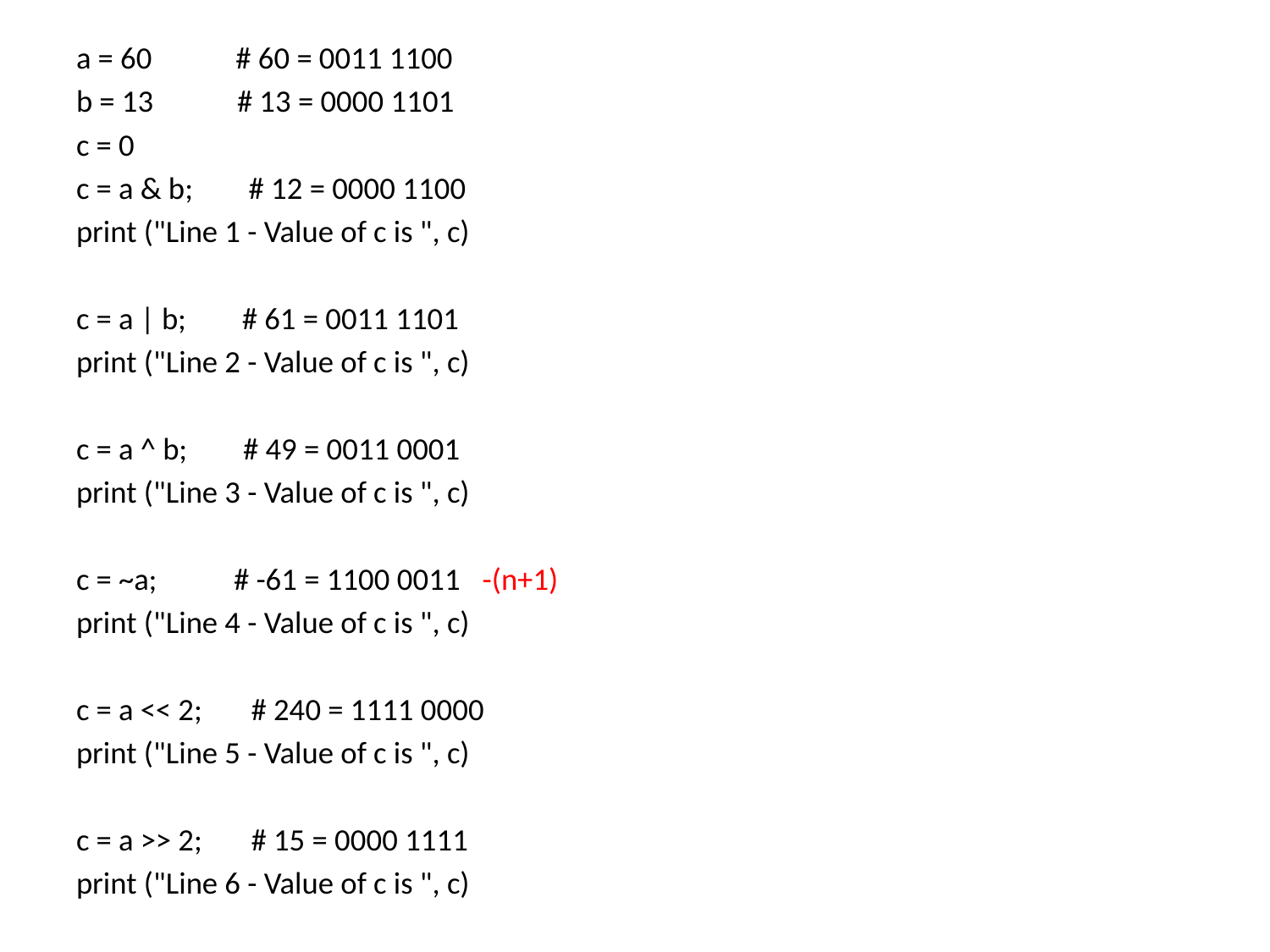

a = 60            # 60 = 0011 1100
b = 13            # 13 = 0000 1101
c = 0
c = a & b;        # 12 = 0000 1100
print ("Line 1 - Value of c is ", c)

c = a | b;        # 61 = 0011 1101
print ("Line 2 - Value of c is ", c)

c = a ^ b;        # 49 = 0011 0001
print ("Line 3 - Value of c is ", c)

c = ~a;           # -61 = 1100 0011   -(n+1)
print ("Line 4 - Value of c is ", c)

c = a << 2;       # 240 = 1111 0000
print ("Line 5 - Value of c is ", c)

c = a >> 2;       # 15 = 0000 1111
print ("Line 6 - Value of c is ", c)
#